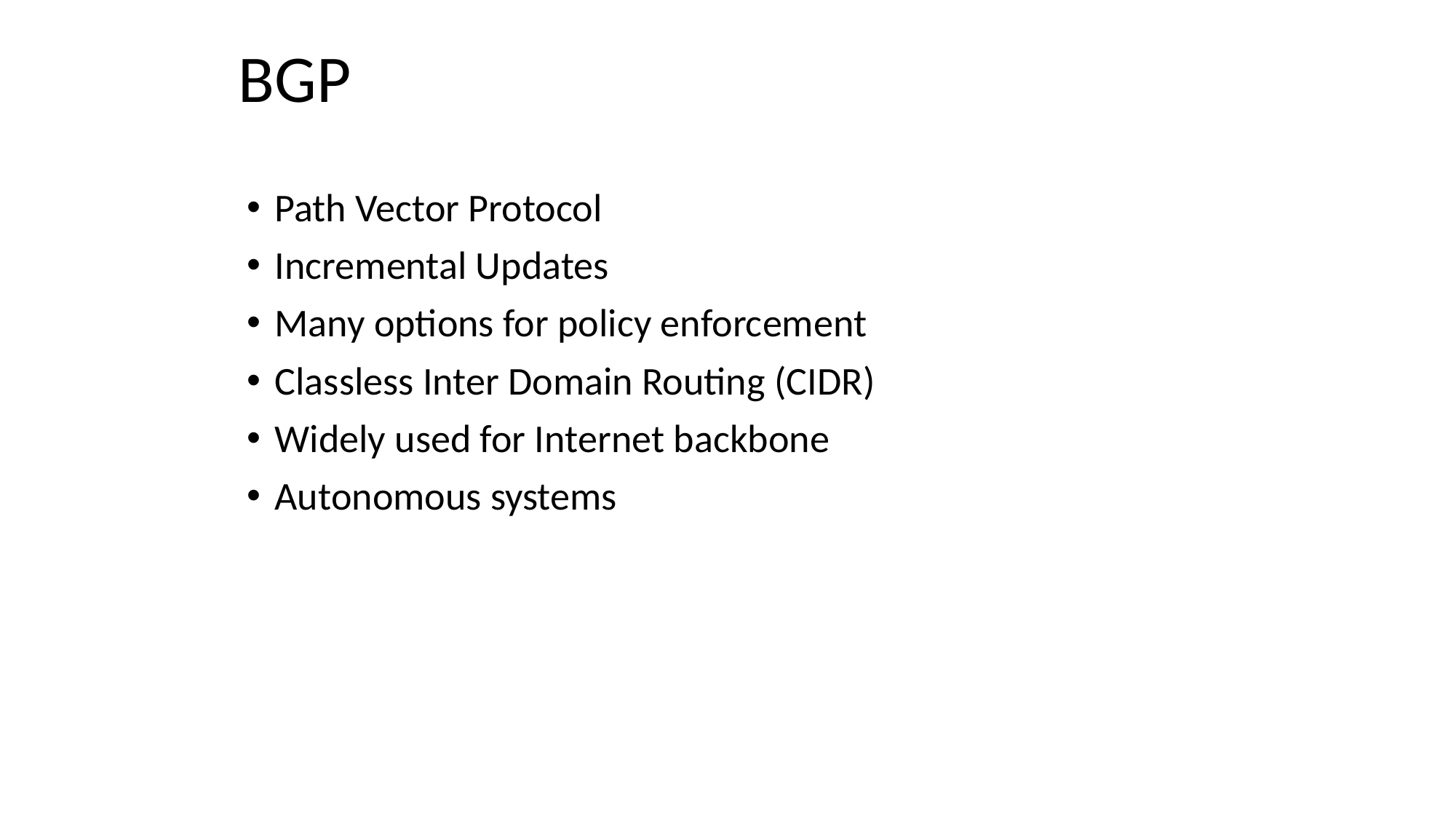

# BGP
Path Vector Protocol
Incremental Updates
Many options for policy enforcement
Classless Inter Domain Routing (CIDR)
Widely used for Internet backbone
Autonomous systems